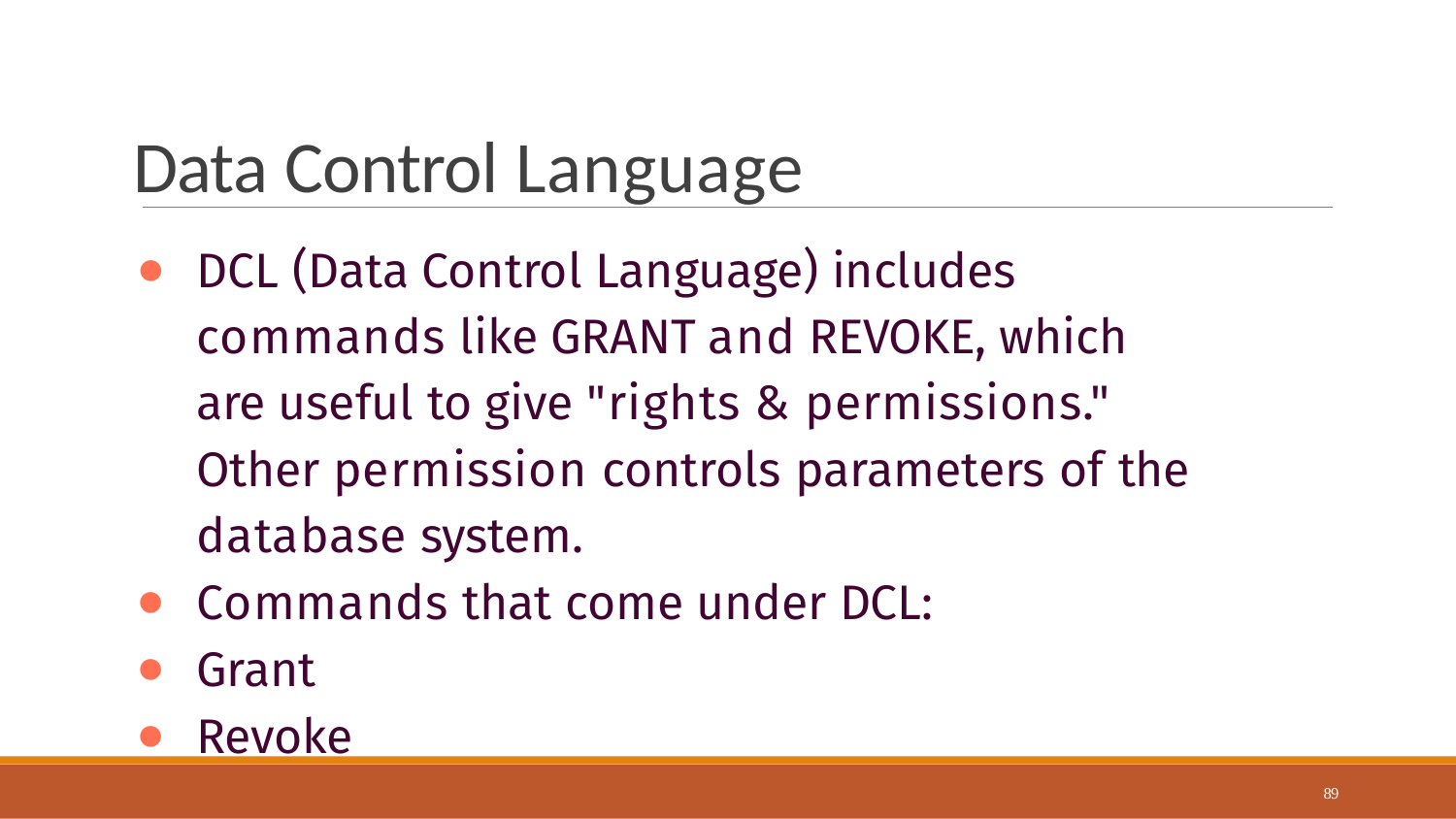

# Data Control Language
DCL (Data Control Language) includes commands like GRANT and REVOKE, which are useful to give "rights & permissions." Other permission controls parameters of the database system.
Commands that come under DCL:
Grant
Revoke
89